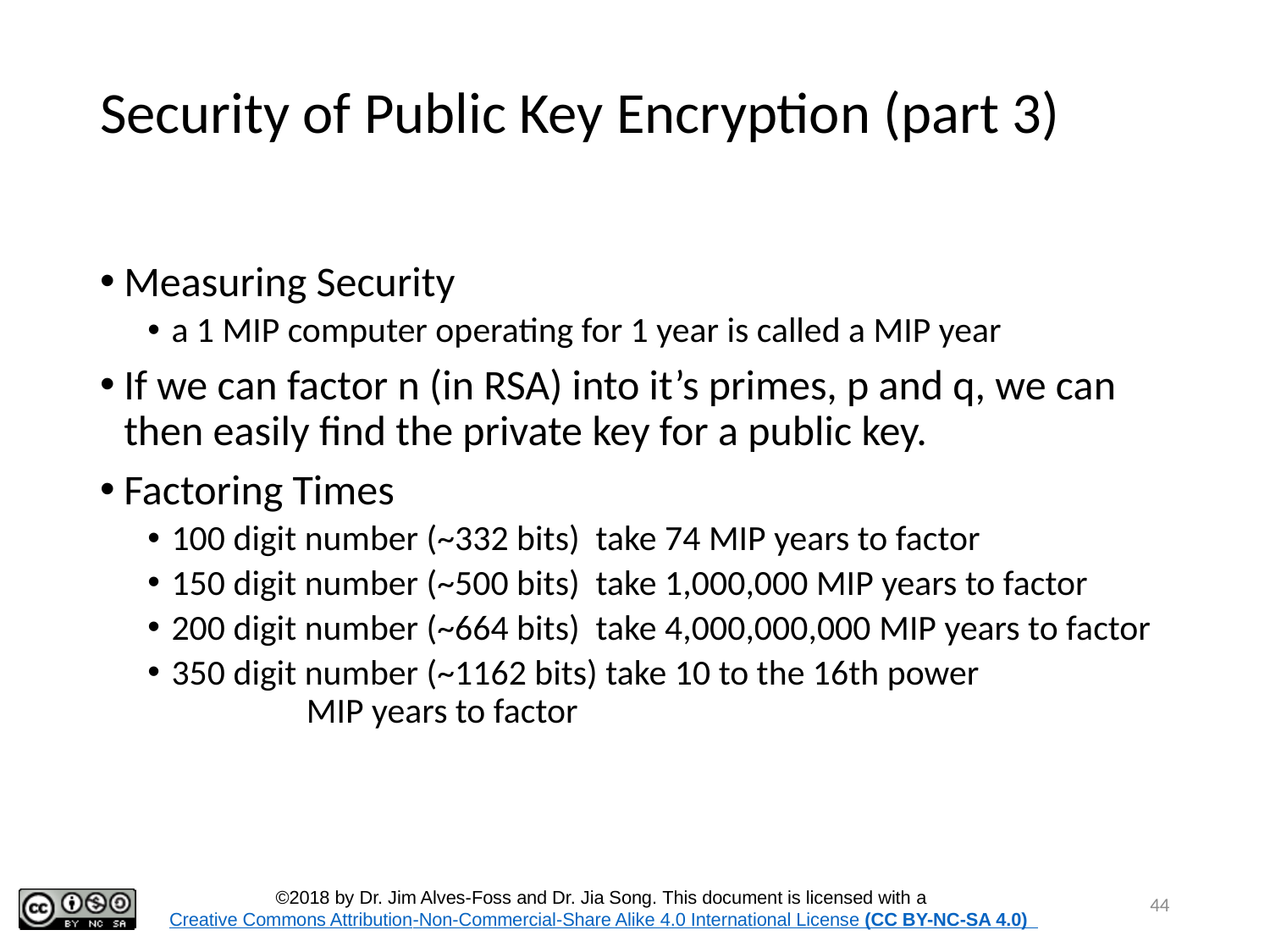

# Security of Public Key Encryption (part 3)
Measuring Security
a 1 MIP computer operating for 1 year is called a MIP year
If we can factor n (in RSA) into it’s primes, p and q, we can then easily find the private key for a public key.
Factoring Times
100 digit number (~332 bits)  take 74 MIP years to factor
150 digit number (~500 bits)  take 1,000,000 MIP years to factor
200 digit number (~664 bits)  take 4,000,000,000 MIP years to factor
350 digit number (~1162 bits) take 10 to the 16th power		 MIP years to factor
44